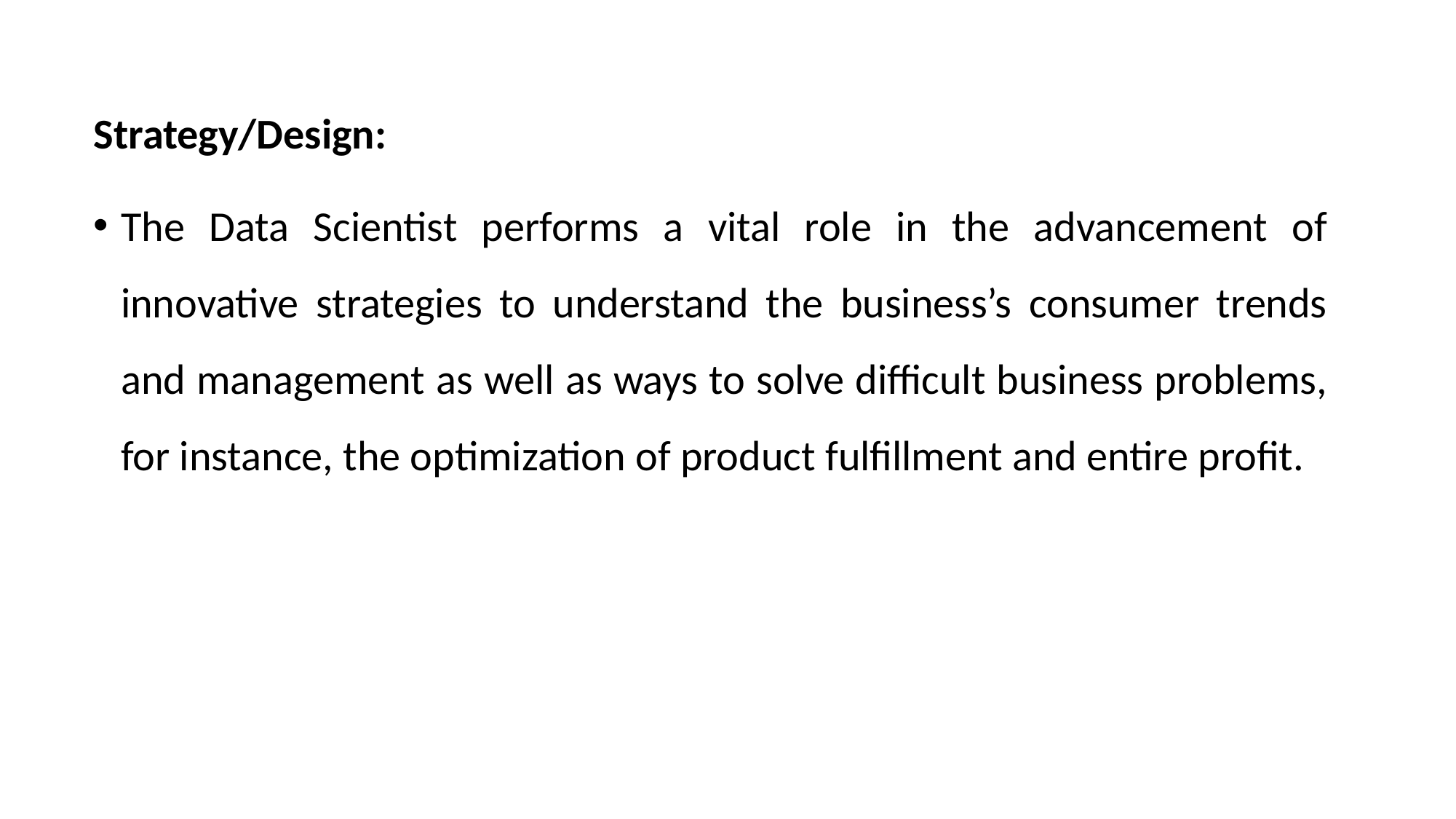

Strategy/Design:
The Data Scientist performs a vital role in the advancement of innovative strategies to understand the business’s consumer trends and management as well as ways to solve difficult business problems, for instance, the optimization of product fulfillment and entire profit.